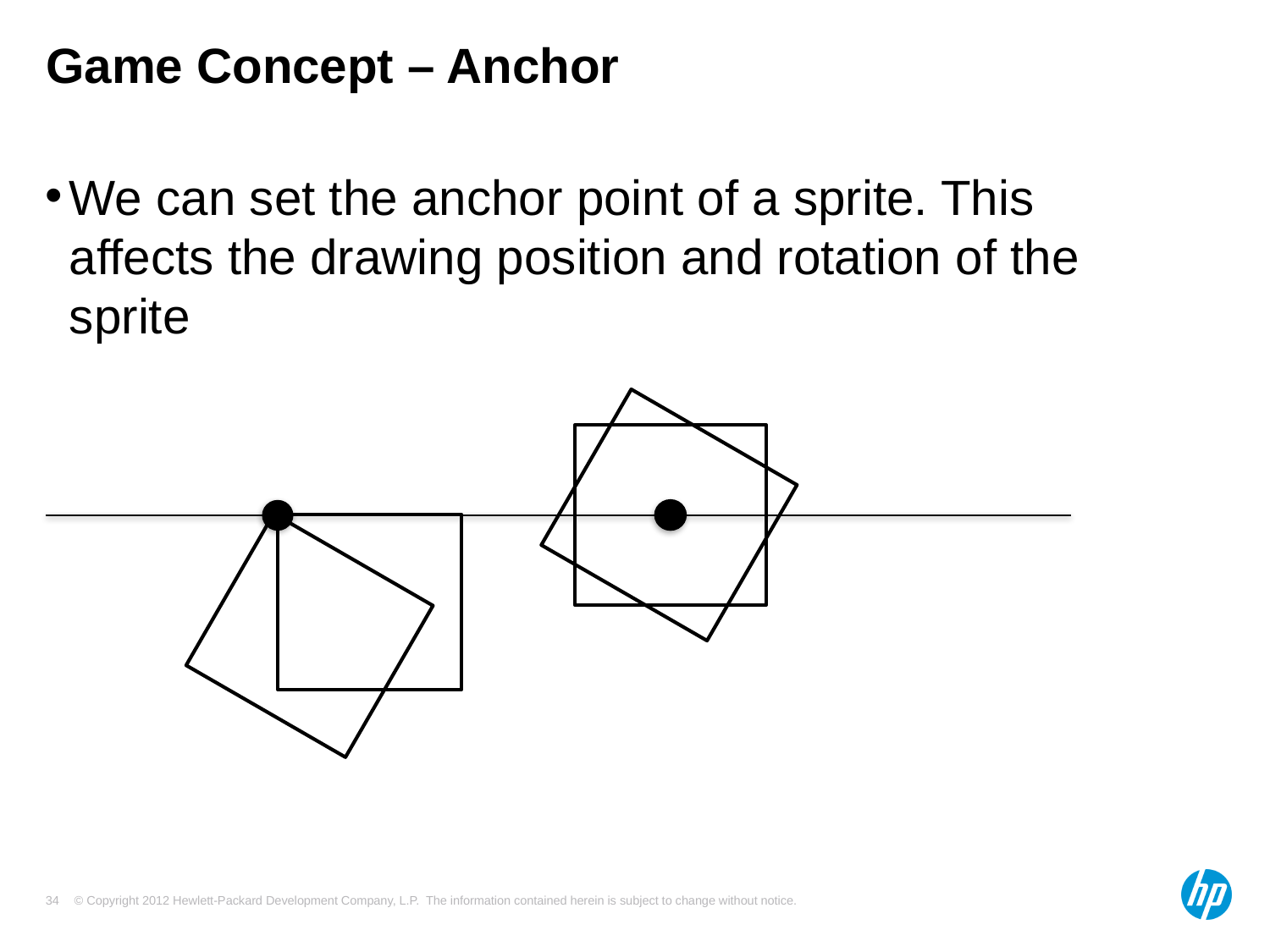

# Game Concept – Anchor

We can set the anchor point of a sprite. This affects the drawing position and rotation of the sprite